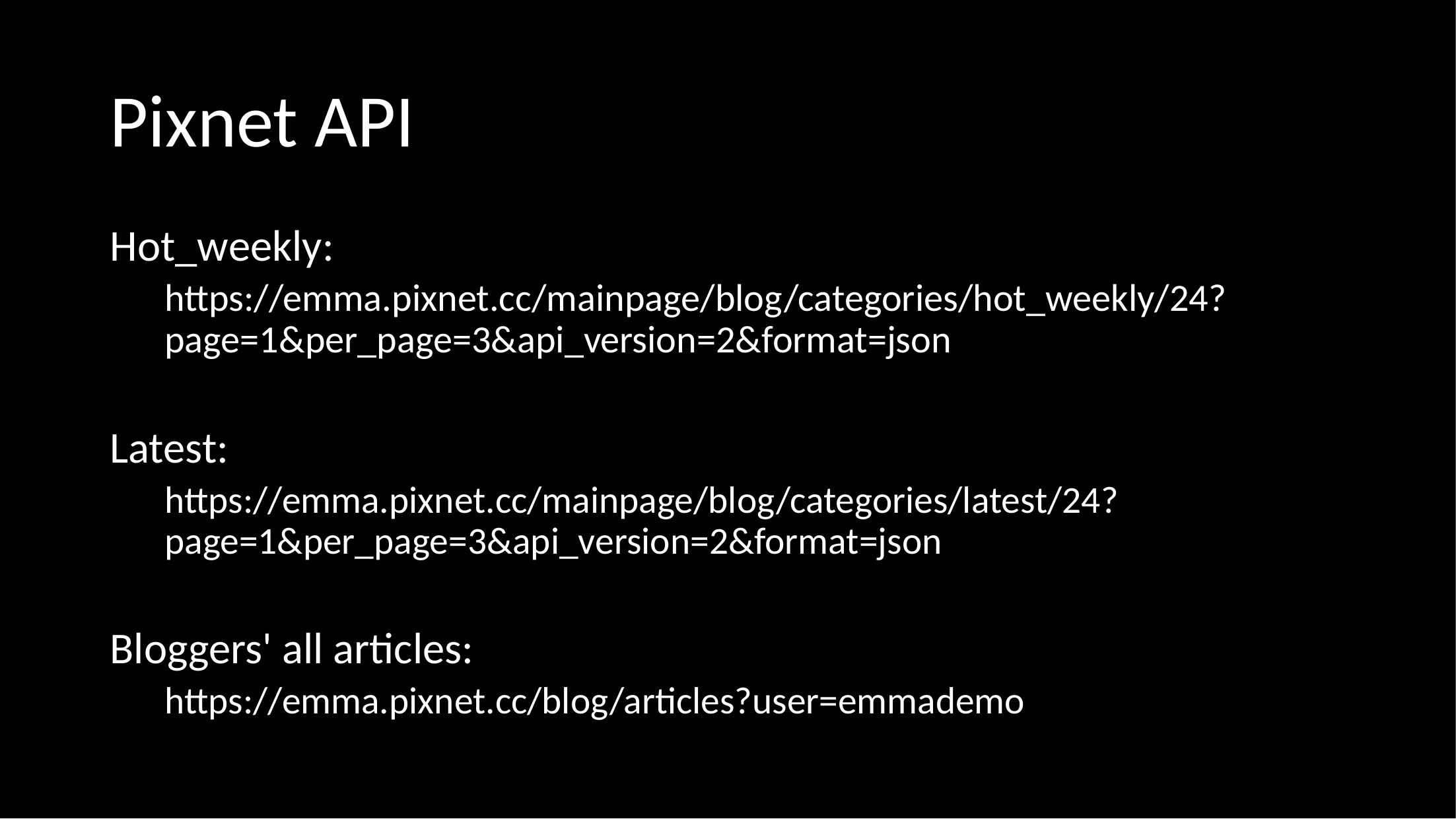

# Pixnet API
Hot_weekly:
https://emma.pixnet.cc/mainpage/blog/categories/hot_weekly/24?page=1&per_page=3&api_version=2&format=json

Latest:
https://emma.pixnet.cc/mainpage/blog/categories/latest/24?page=1&per_page=3&api_version=2&format=json

Bloggers' all articles:
https://emma.pixnet.cc/blog/articles?user=emmademo